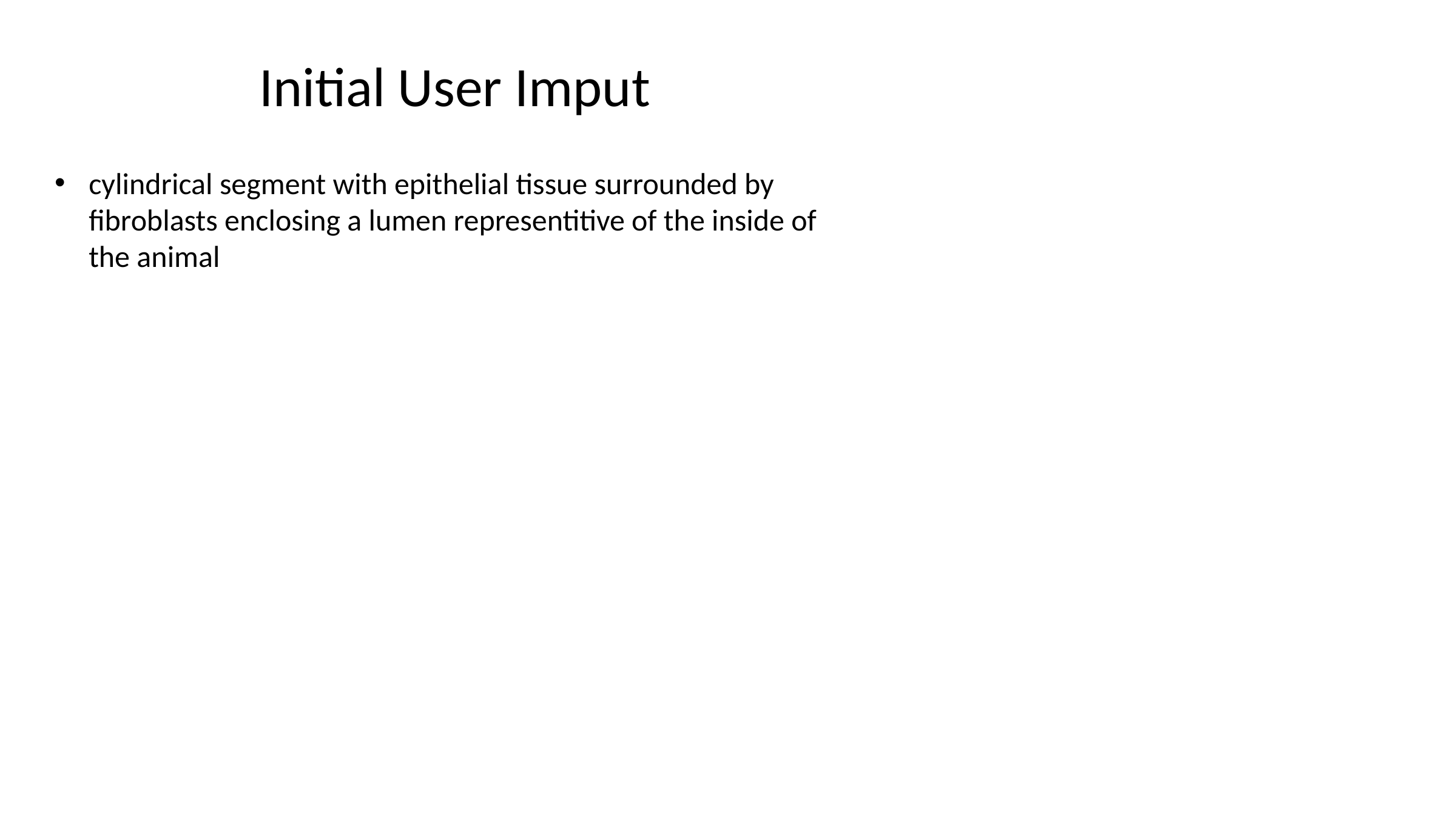

# Initial User Imput
cylindrical segment with epithelial tissue surrounded by fibroblasts enclosing a lumen representitive of the inside of the animal